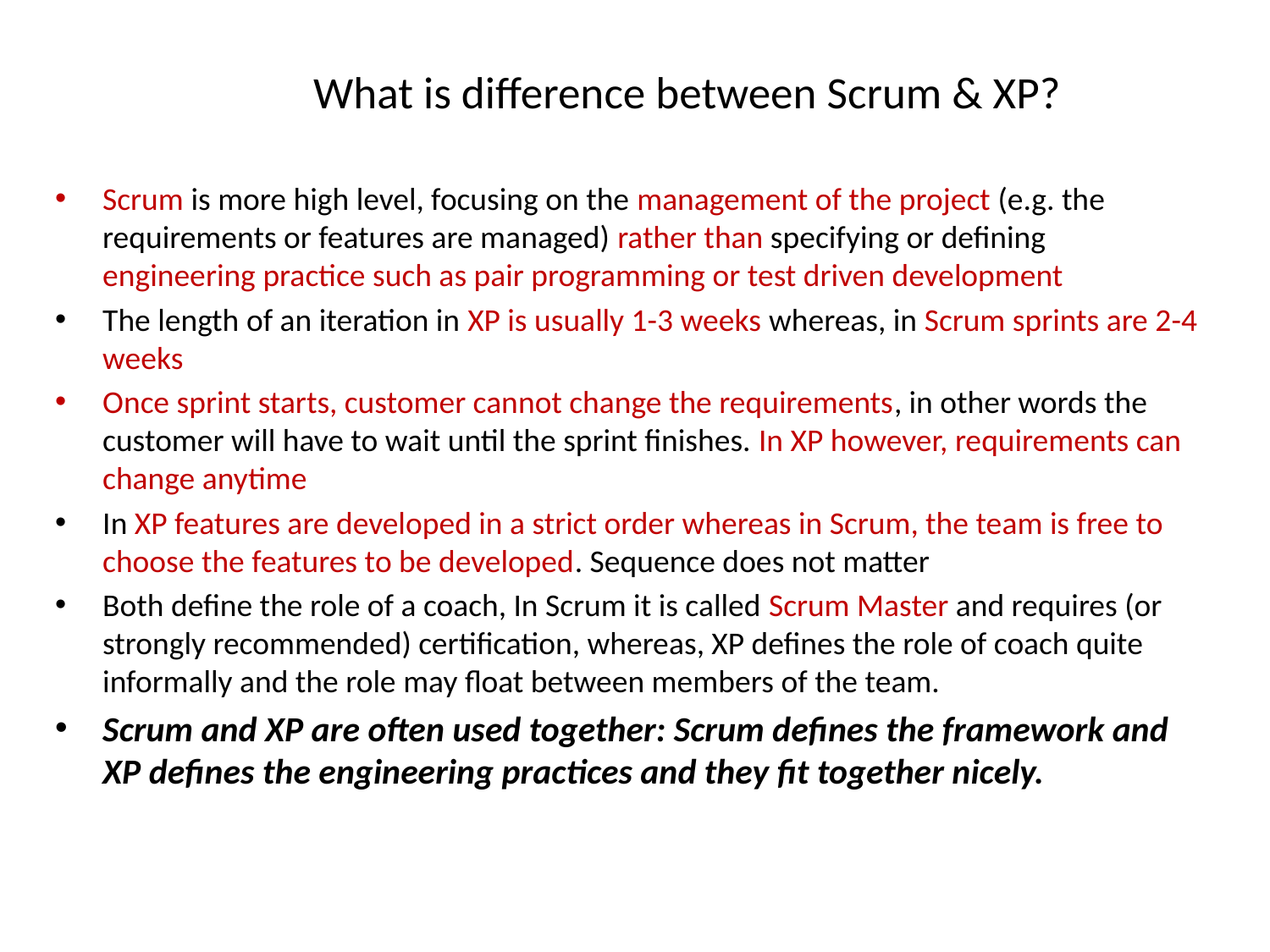

# What is difference between Scrum & XP?
Scrum is more high level, focusing on the management of the project (e.g. the requirements or features are managed) rather than specifying or defining engineering practice such as pair programming or test driven development
The length of an iteration in XP is usually 1-3 weeks whereas, in Scrum sprints are 2-4 weeks
Once sprint starts, customer cannot change the requirements, in other words the customer will have to wait until the sprint finishes. In XP however, requirements can change anytime
In XP features are developed in a strict order whereas in Scrum, the team is free to choose the features to be developed. Sequence does not matter
Both define the role of a coach, In Scrum it is called Scrum Master and requires (or strongly recommended) certification, whereas, XP defines the role of coach quite informally and the role may float between members of the team.
Scrum and XP are often used together: Scrum defines the framework and XP defines the engineering practices and they fit together nicely.